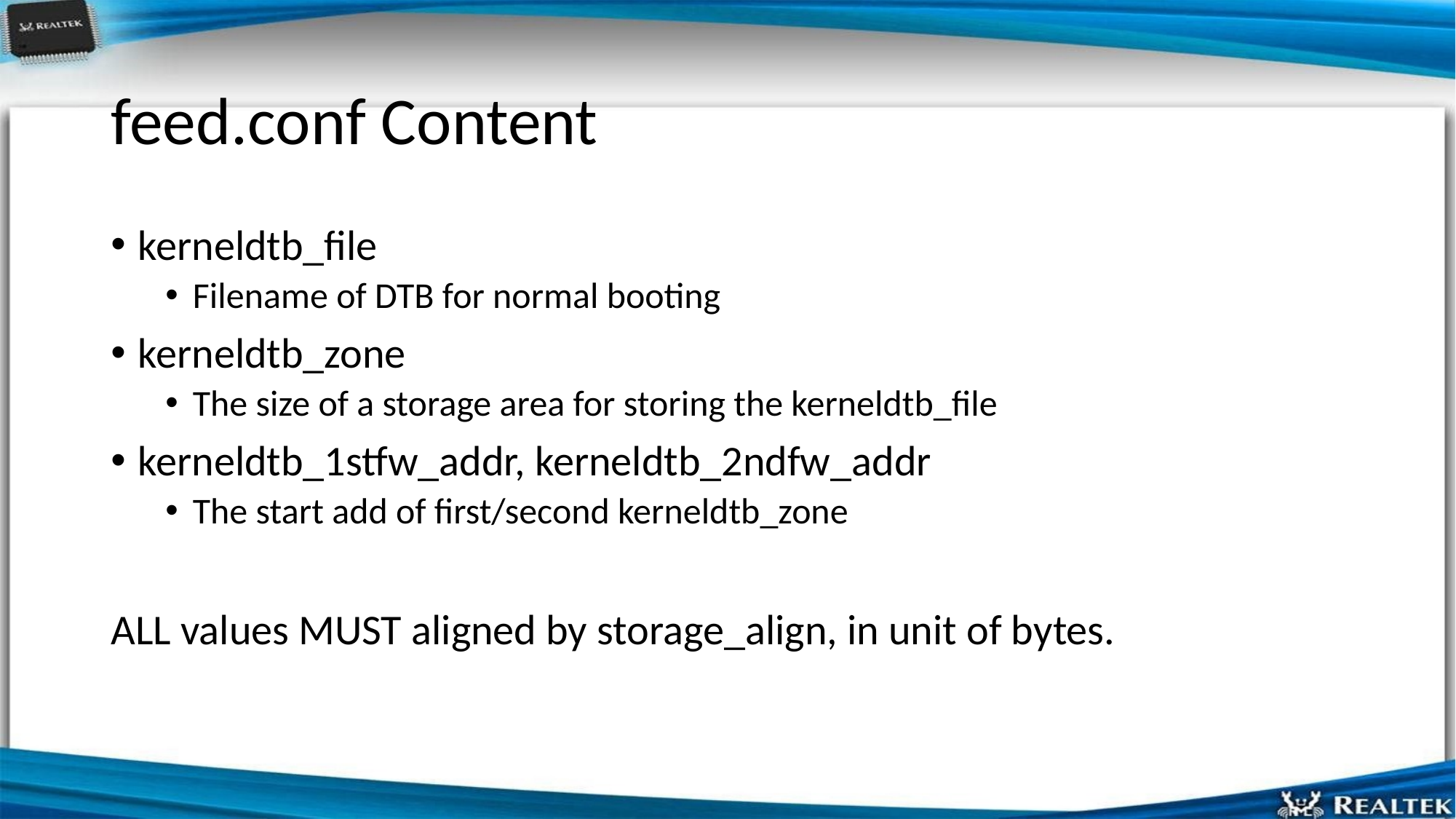

# feed.conf Content
kerneldtb_file
Filename of DTB for normal booting
kerneldtb_zone
The size of a storage area for storing the kerneldtb_file
kerneldtb_1stfw_addr, kerneldtb_2ndfw_addr
The start add of first/second kerneldtb_zone

ALL values MUST aligned by storage_align, in unit of bytes.